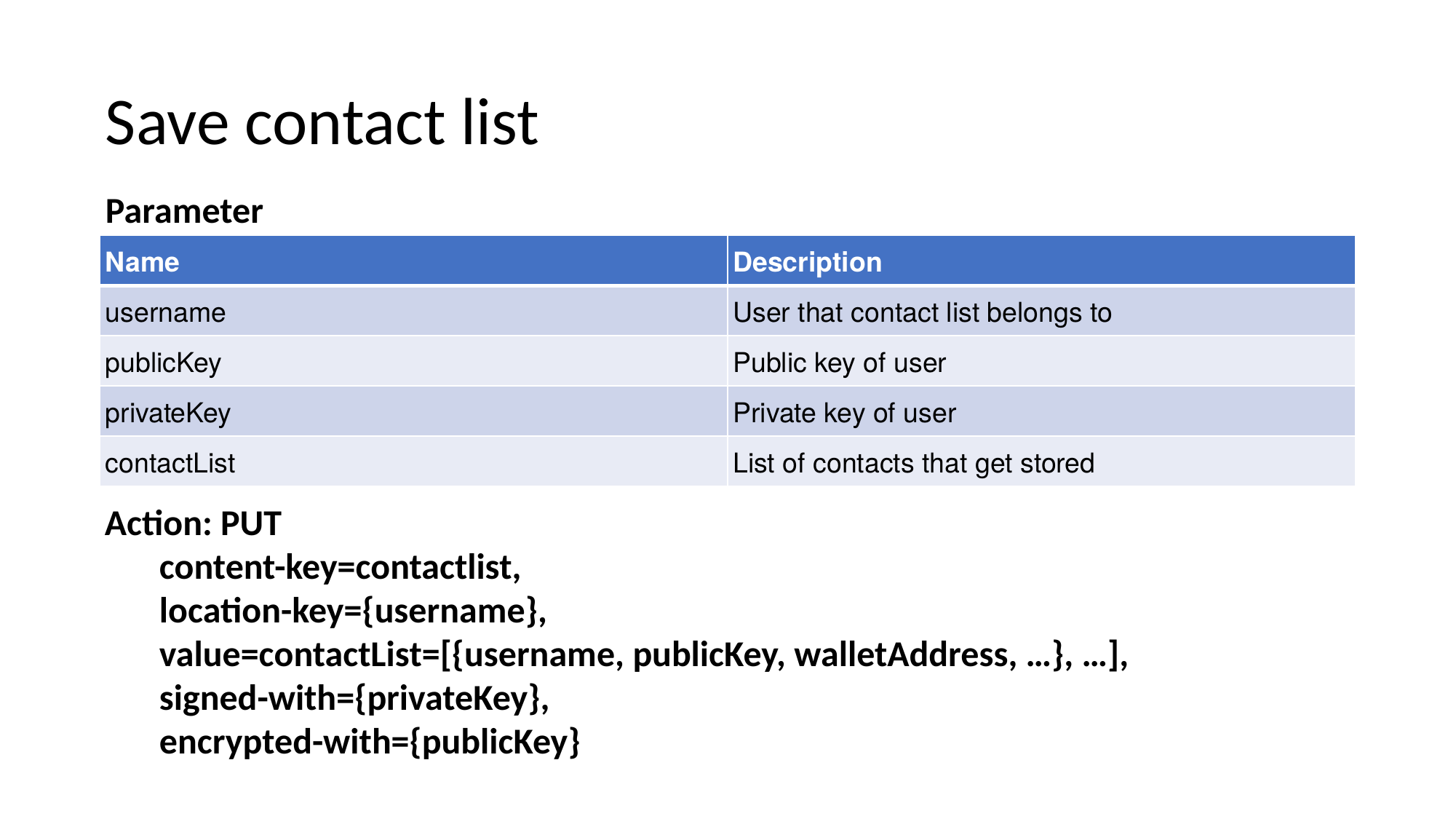

# Save contact list
Parameter
| Name | Description |
| --- | --- |
| username | User that contact list belongs to |
| publicKey | Public key of user |
| privateKey | Private key of user |
| contactList | List of contacts that get stored |
Action: PUT
content-key=contactlist,
location-key={username},
value=contactList=[{username, publicKey, walletAddress, …}, …],
signed-with={privateKey},
encrypted-with={publicKey}